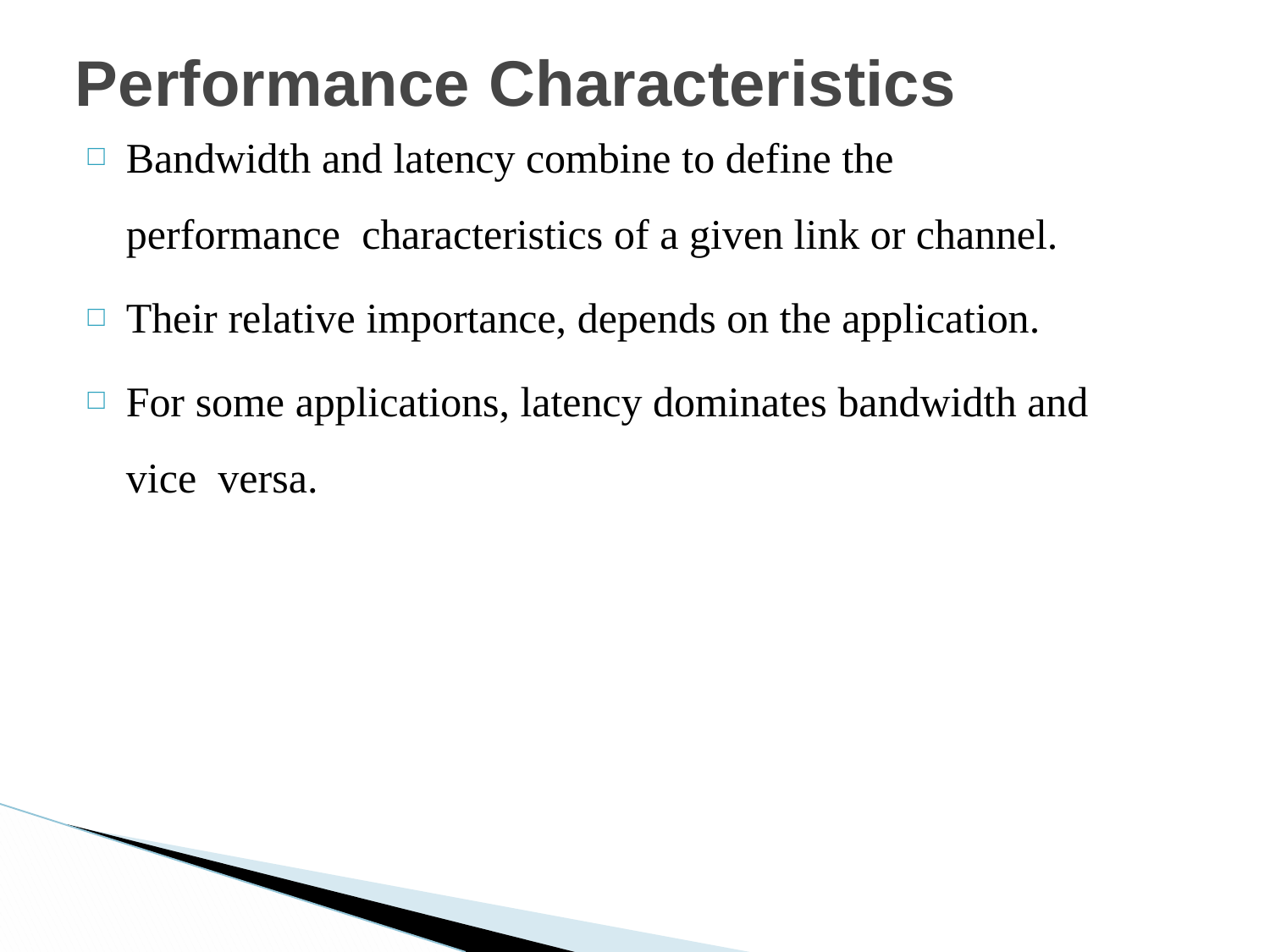

# Performance Characteristics
Bandwidth and latency combine to define the performance  characteristics of a given link or channel.
Their relative importance, depends on the application.
For some applications, latency dominates bandwidth and vice  versa.